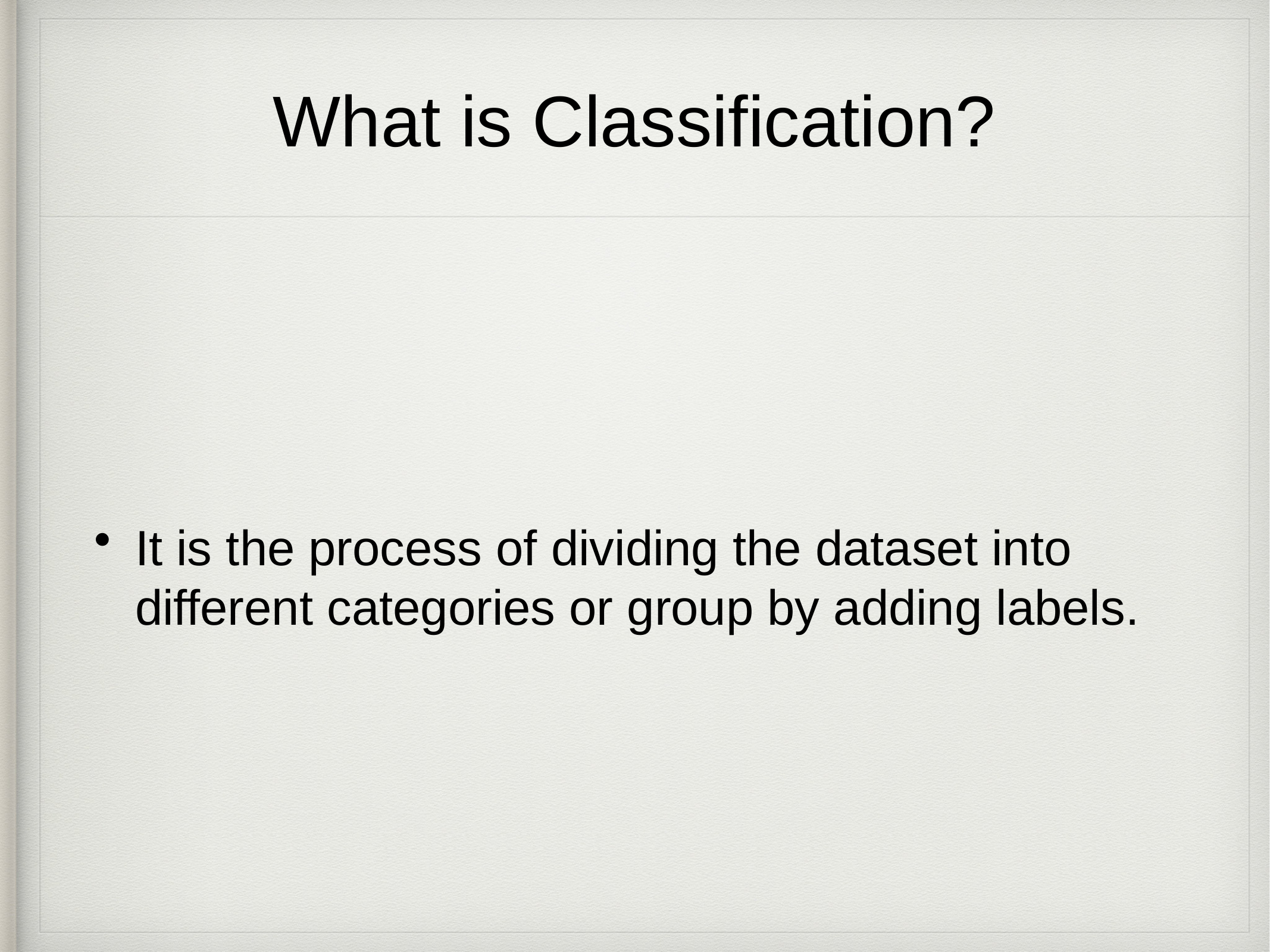

# What is Classification?
It is the process of dividing the dataset into different categories or group by adding labels.